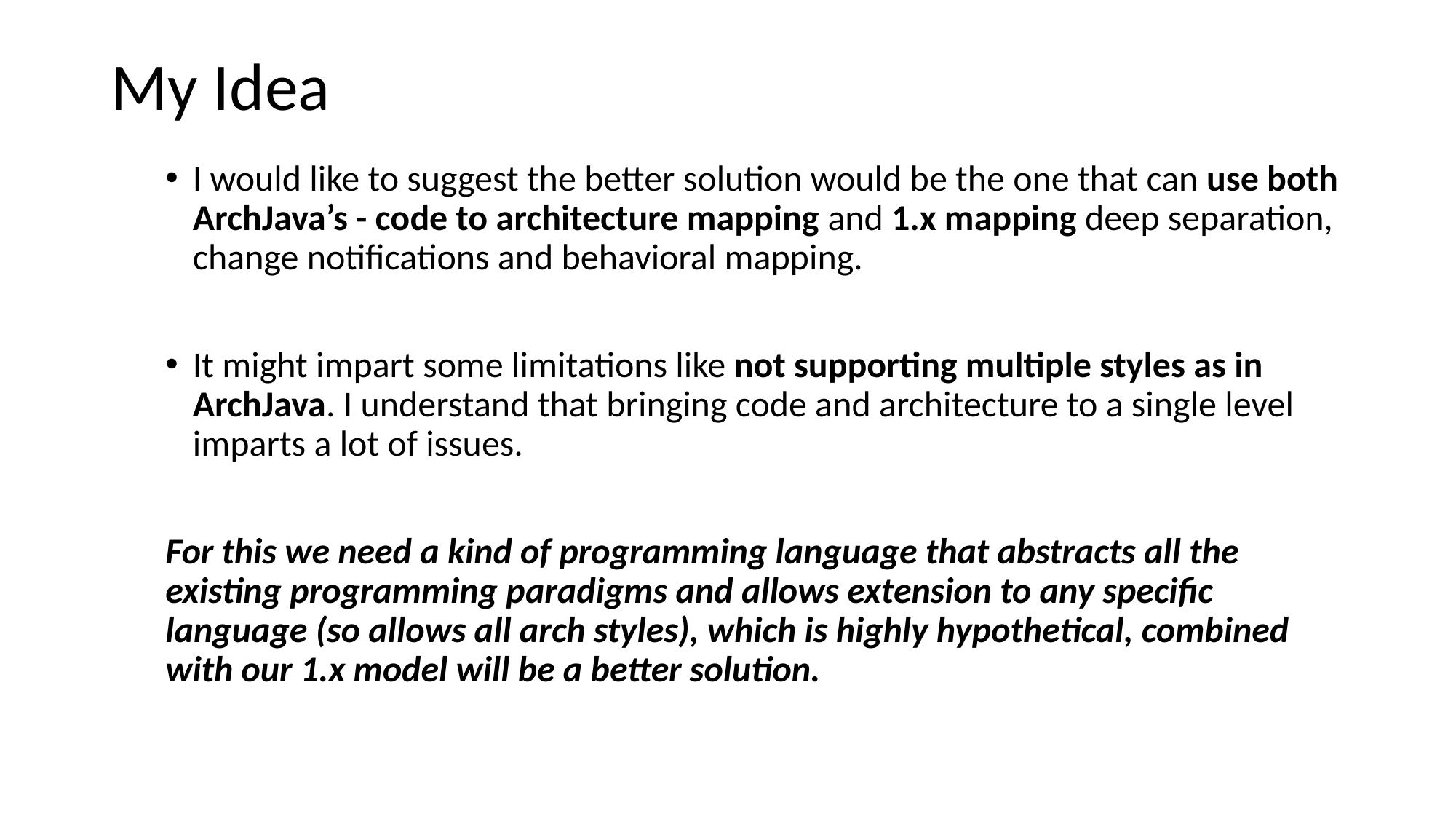

# My Idea
I would like to suggest the better solution would be the one that can use both ArchJava’s - code to architecture mapping and 1.x mapping deep separation, change notifications and behavioral mapping.

It might impart some limitations like not supporting multiple styles as in ArchJava. I understand that bringing code and architecture to a single level imparts a lot of issues.

For this we need a kind of programming language that abstracts all the existing programming paradigms and allows extension to any specific language (so allows all arch styles), which is highly hypothetical, combined with our 1.x model will be a better solution.